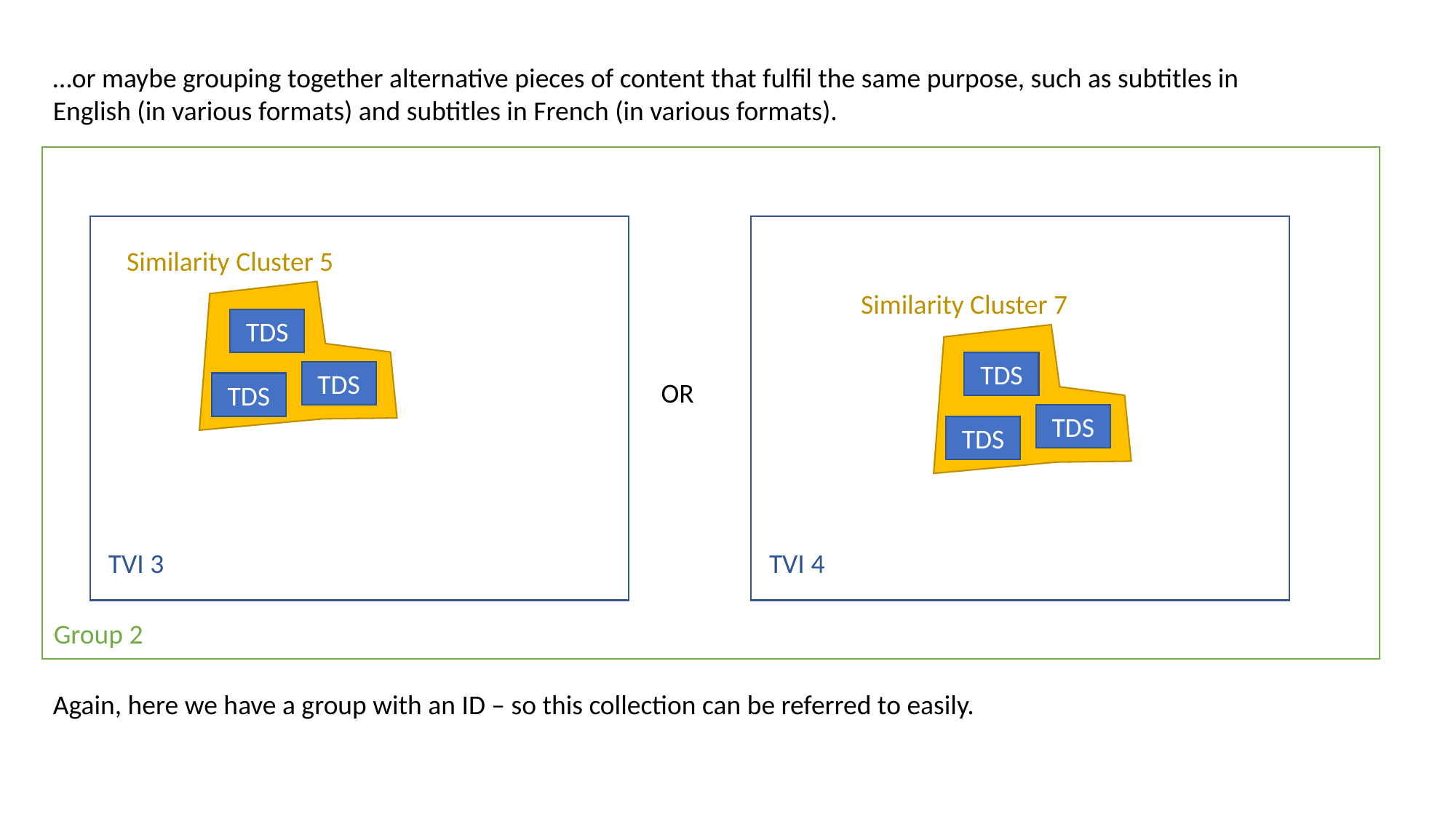

…or maybe grouping together alternative pieces of content that fulfil the same purpose, such as subtitles in English (in various formats) and subtitles in French (in various formats).

Similarity Cluster 5

Similarity Cluster 7
TDS

TDS
TDS
OR
TDS
TDS
TDS
TVI 3
TVI 4
Group 2
Again, here we have a group with an ID – so this collection can be referred to easily.